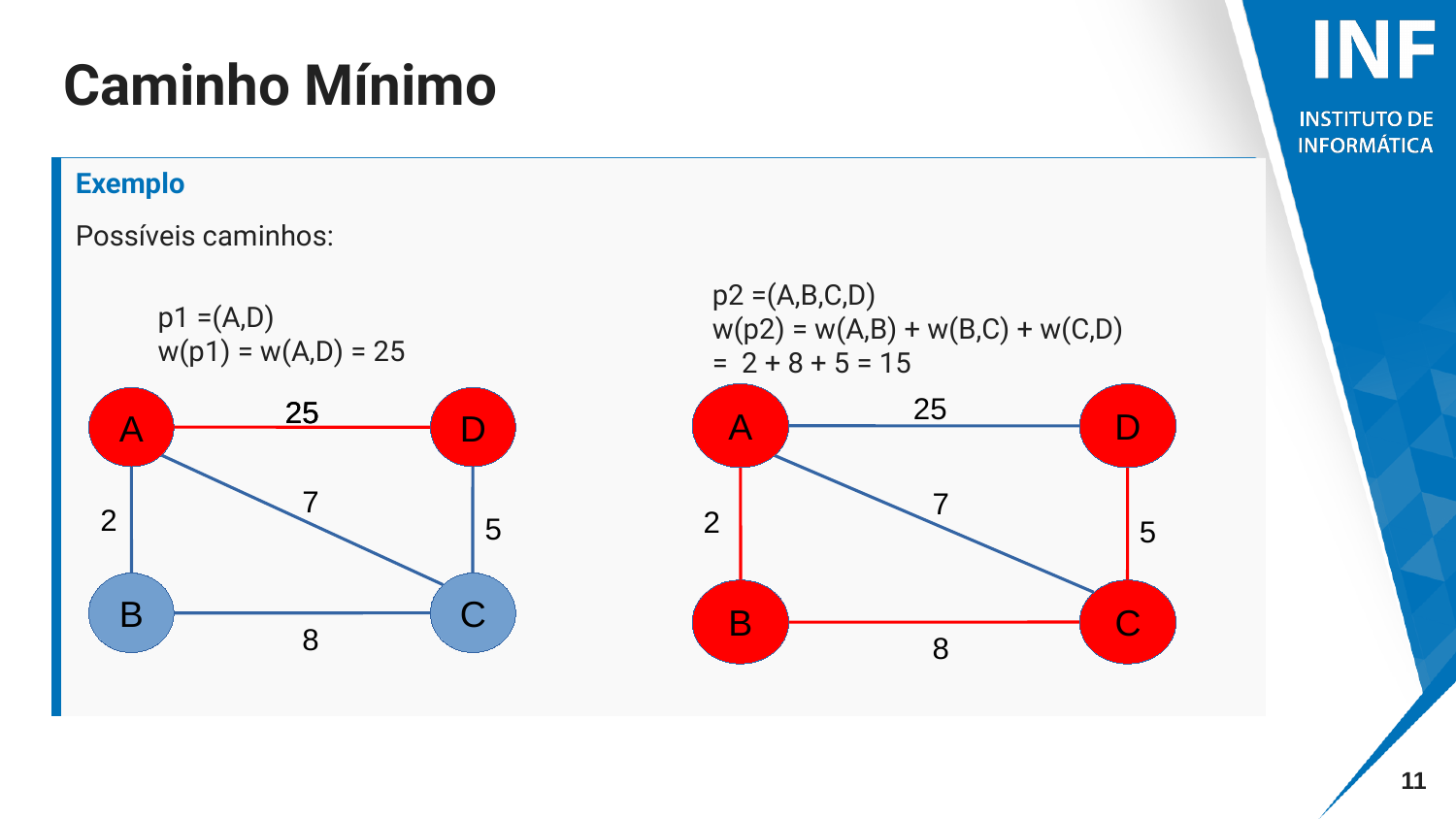

Caminho Mínimo
# Possíveis caminhos:
Exemplo
p2 =(A,B,C,D)
w(p2) = w(A,B) + w(B,C) + w(C,D)
=  2 + 8 + 5 = 15
p1 =(A,D)
w(p1) = w(A,D) = 25
25
A
D
25
25
25
A
D

7
7
2
2
5
5
B
C
B
C
8

8
11